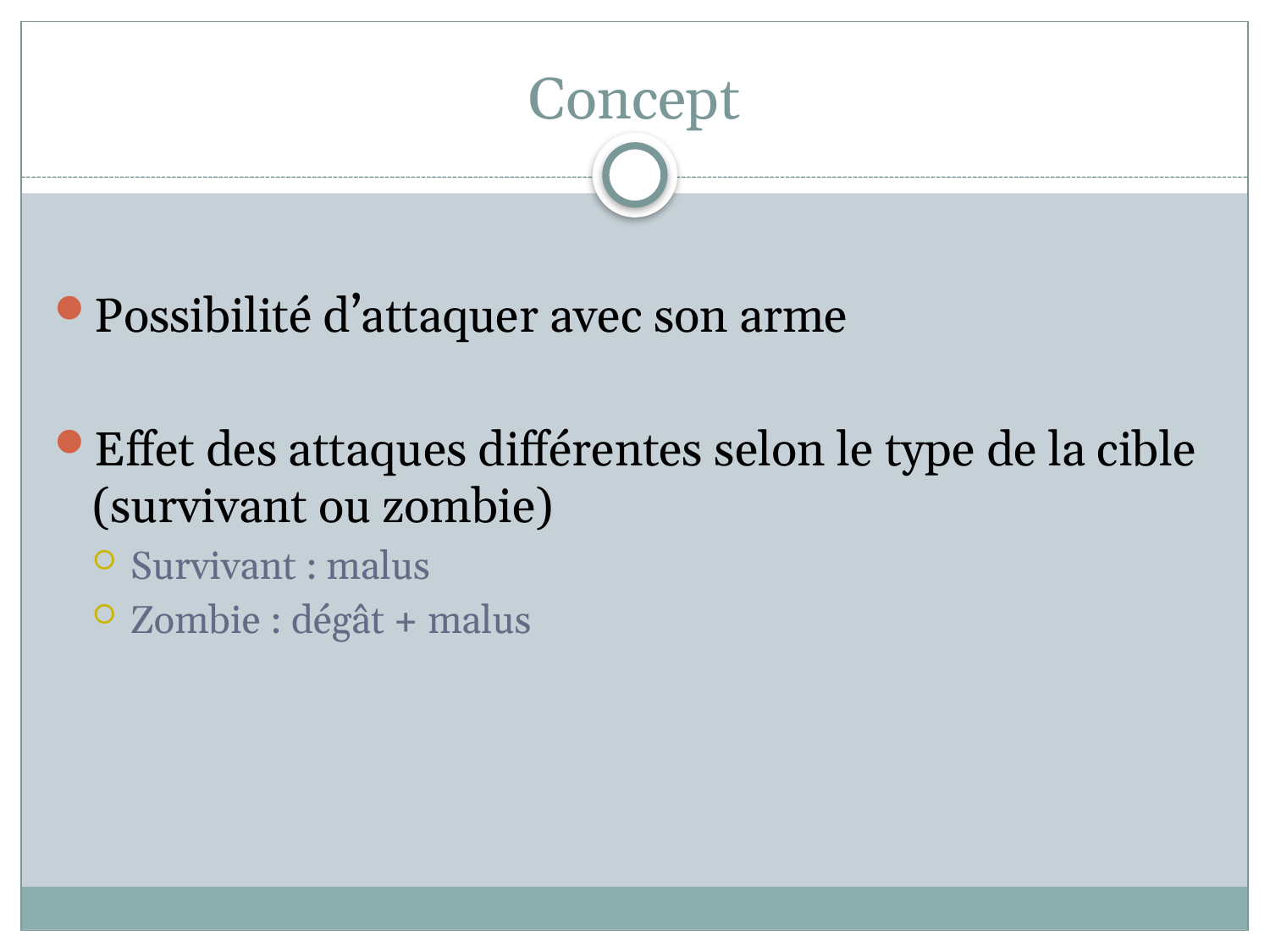

# Concept

Possibilité d’attaquer avec son arme

Effet des attaques différentes selon le type de la cible (survivant ou zombie)
Survivant : malus
Zombie : dégât + malus